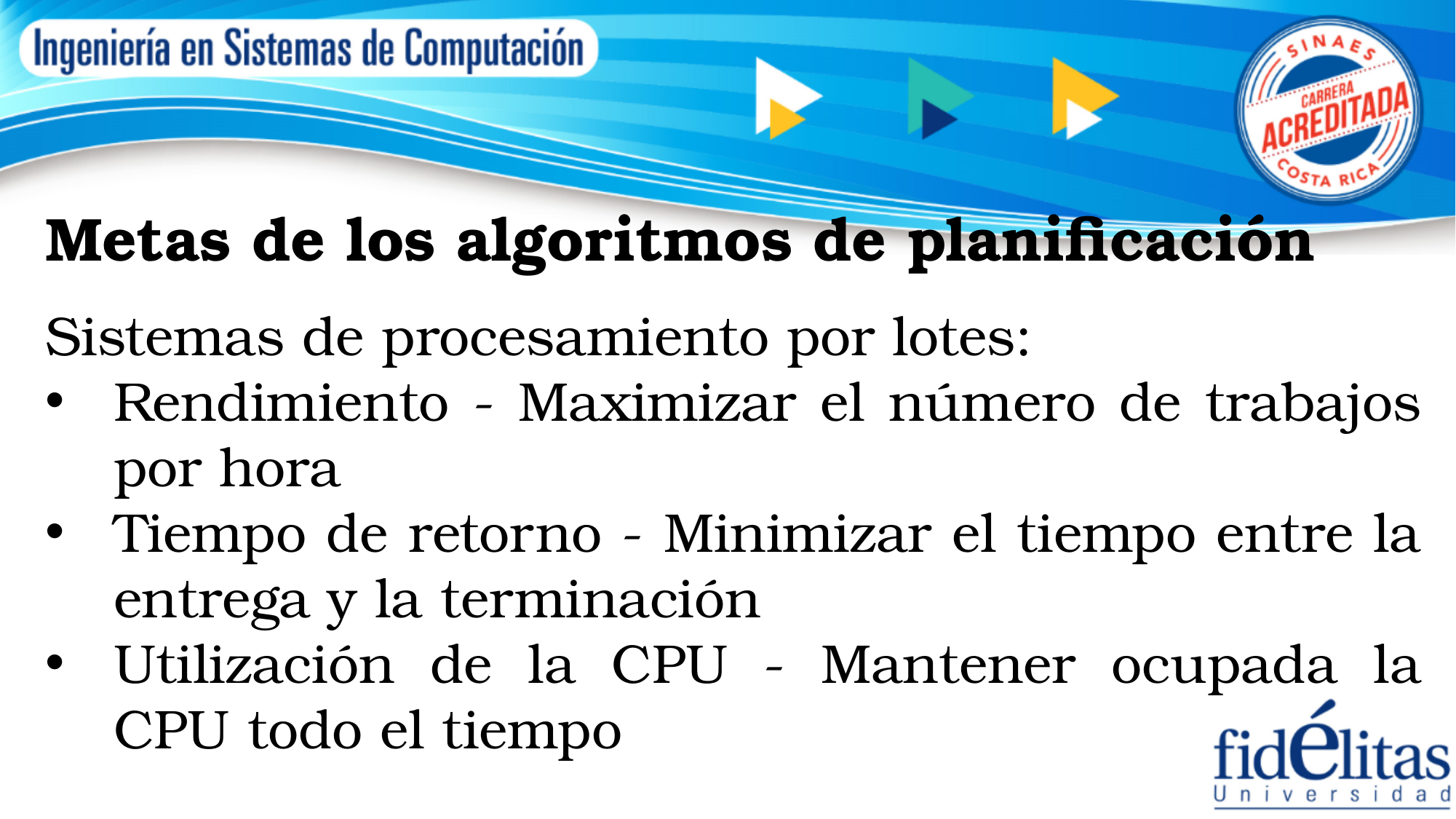

Metas de los algoritmos de planificación
Sistemas de procesamiento por lotes:
Rendimiento - Maximizar el número de trabajos por hora
Tiempo de retorno - Minimizar el tiempo entre la entrega y la terminación
Utilización de la CPU - Mantener ocupada la CPU todo el tiempo